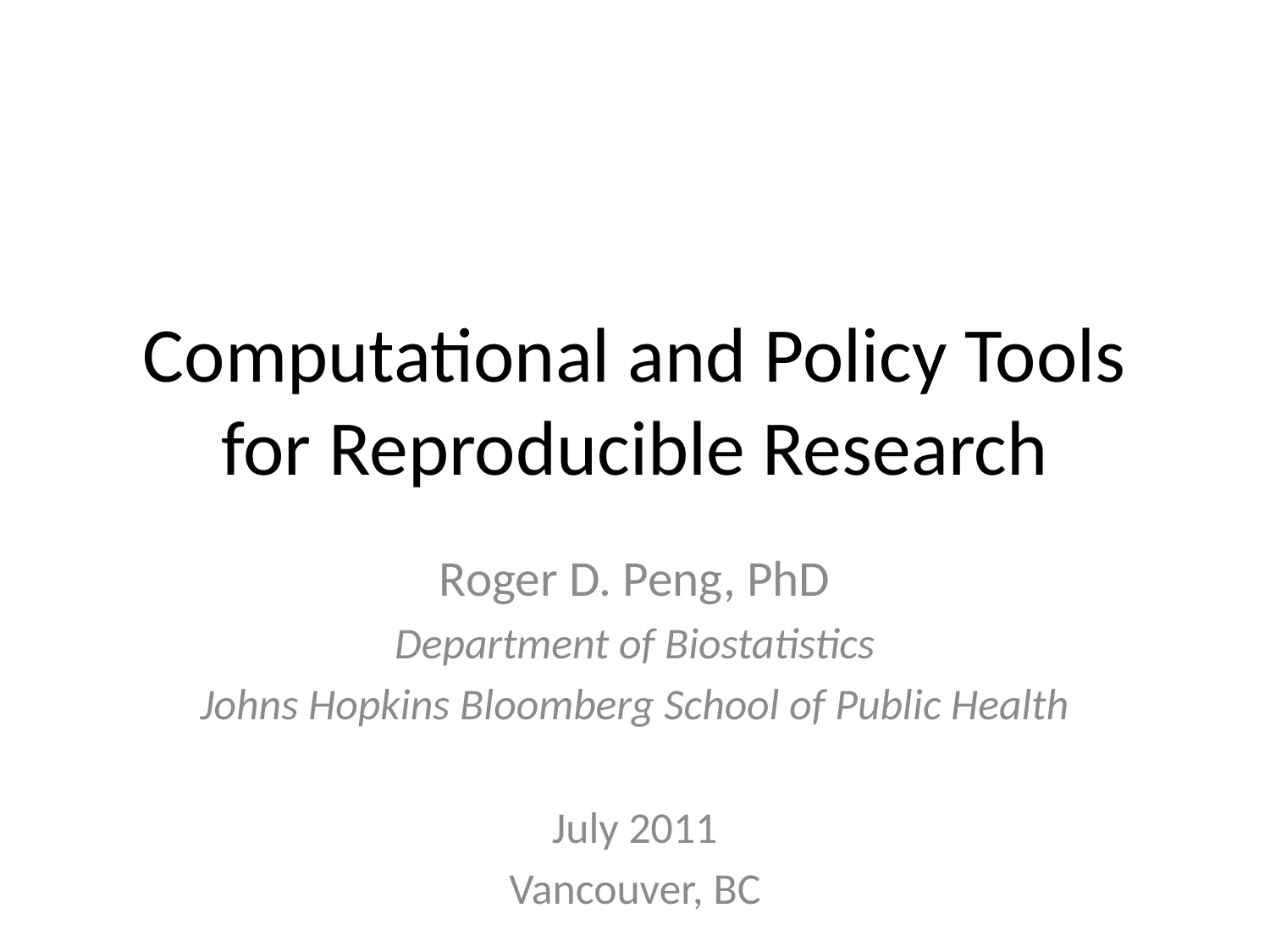

# Computational and Policy Tools for Reproducible Research
Roger D. Peng, PhD
Department of Biostatistics
Johns Hopkins Bloomberg School of Public Health

July 2011
Vancouver, BC